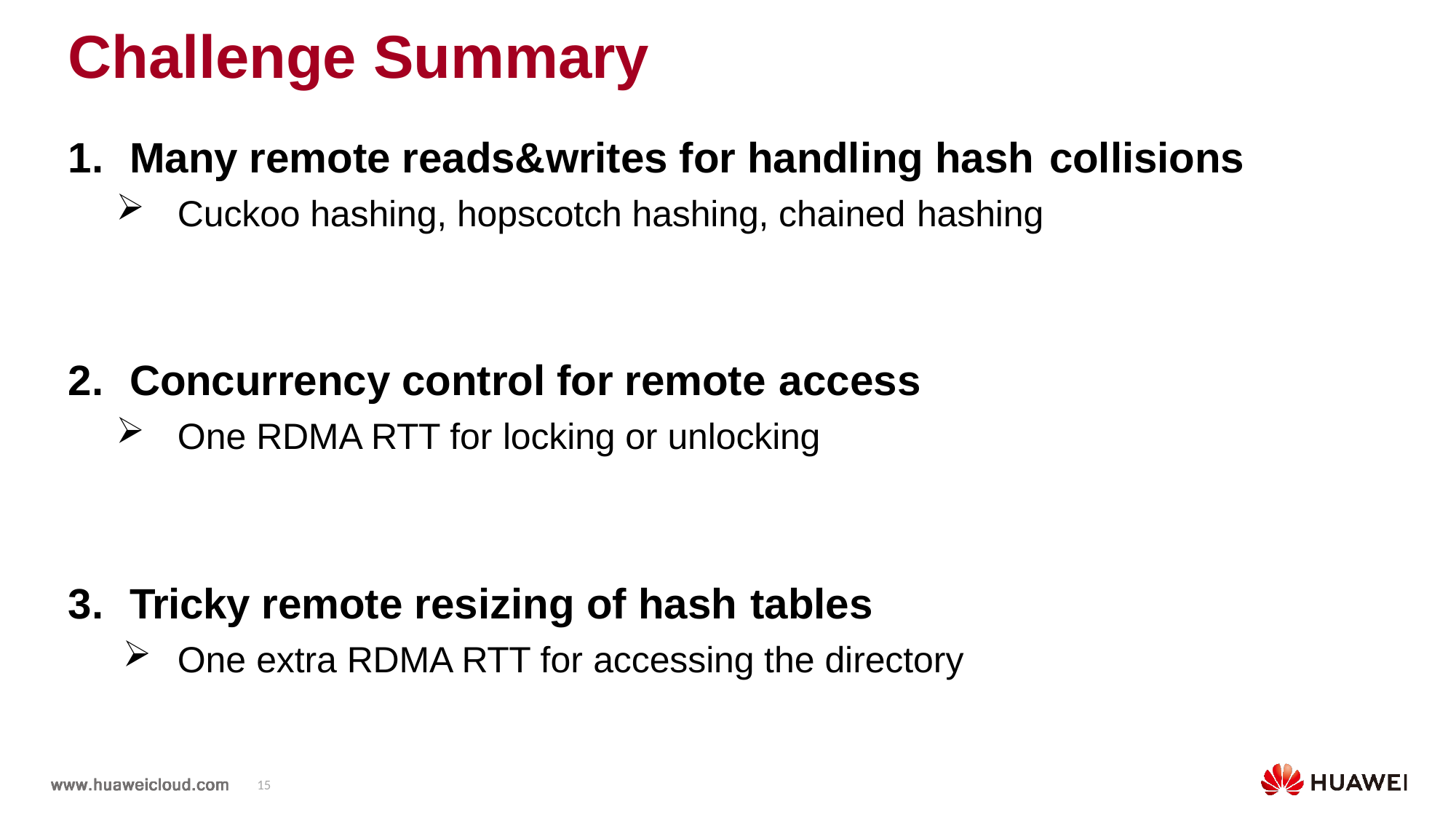

# Challenge Summary
Many remote reads&writes for handling hash collisions
Cuckoo hashing, hopscotch hashing, chained hashing

Concurrency control for remote access
One RDMA RTT for locking or unlocking

Tricky remote resizing of hash tables
One extra RDMA RTT for accessing the directory
15